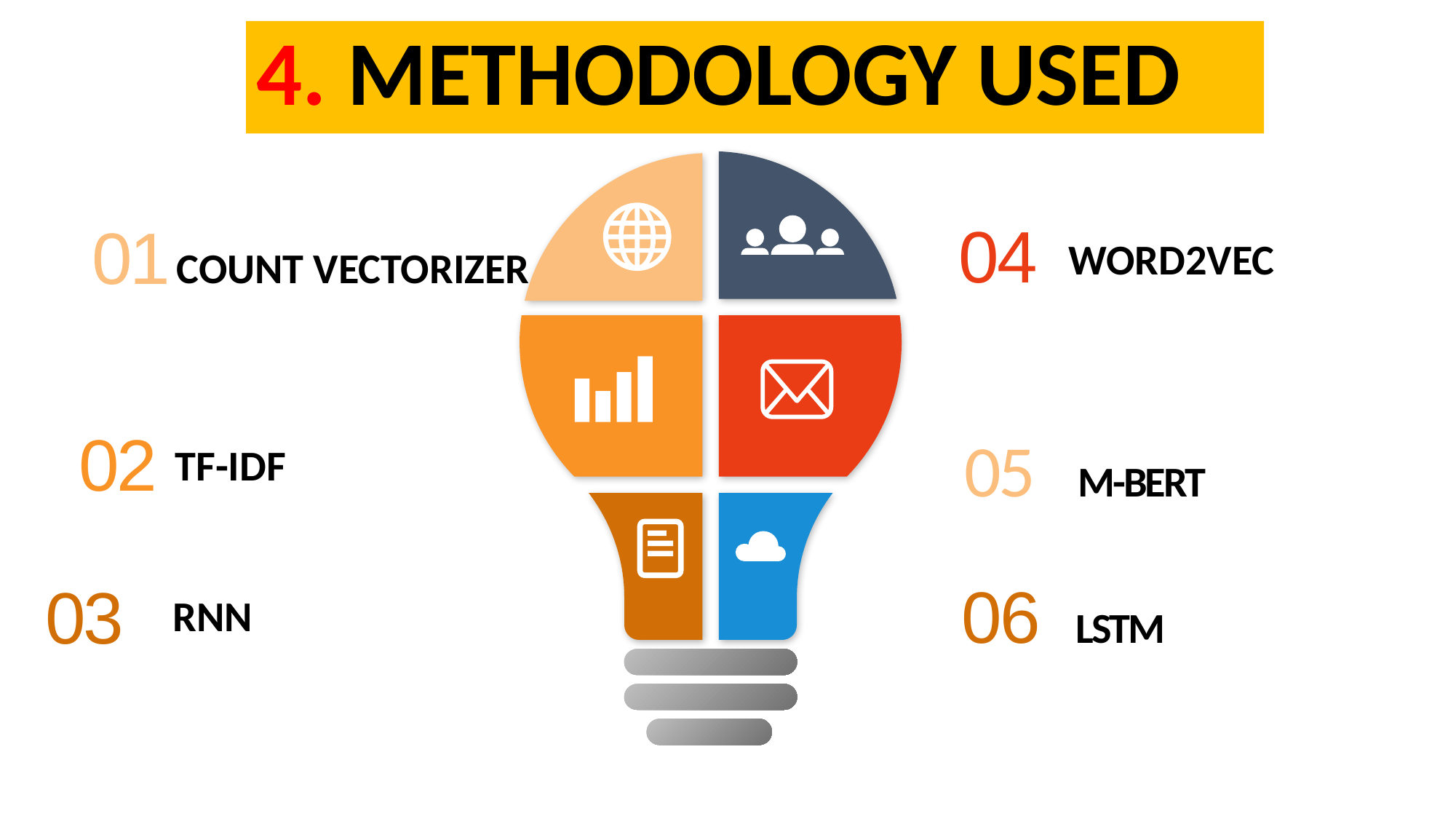

4. METHODOLOGY USED

04

01
 COUNT VECTORIZER

 WORD2VEC

02
TF-IDF
05   M-BERT

06  LSTM
03
  RNN